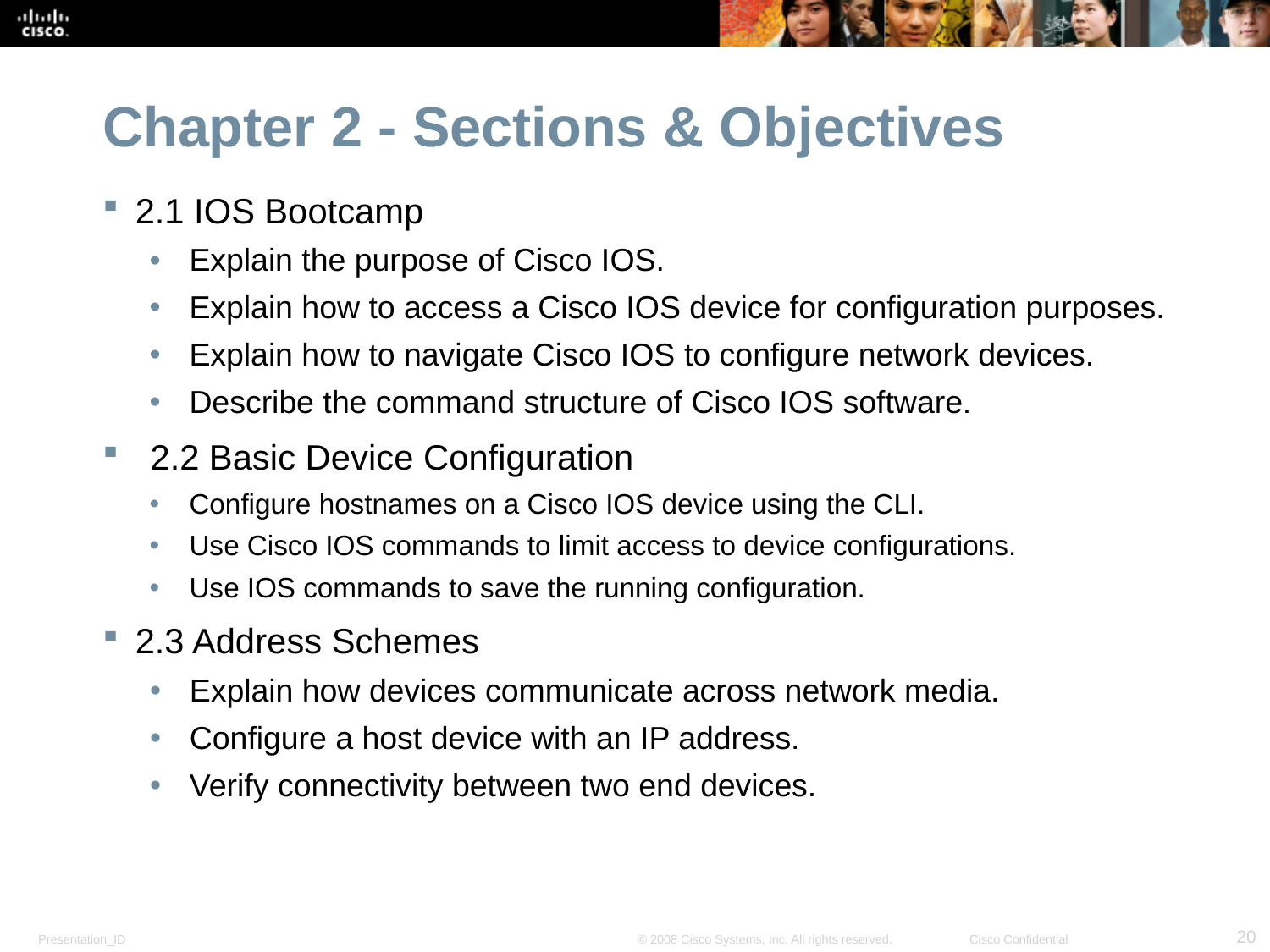

Chapter 2 - Sections & Objectives
2.1 IOS Bootcamp
Explain the purpose of Cisco IOS.
Explain how to access a Cisco IOS device for configuration purposes.
Explain how to navigate Cisco IOS to configure network devices.
Describe the command structure of Cisco IOS software.
2.2 Basic Device Configuration
Configure hostnames on a Cisco IOS device using the CLI.
Use Cisco IOS commands to limit access to device configurations.
Use IOS commands to save the running configuration.
2.3 Address Schemes
Explain how devices communicate across network media.
Configure a host device with an IP address.
Verify connectivity between two end devices.